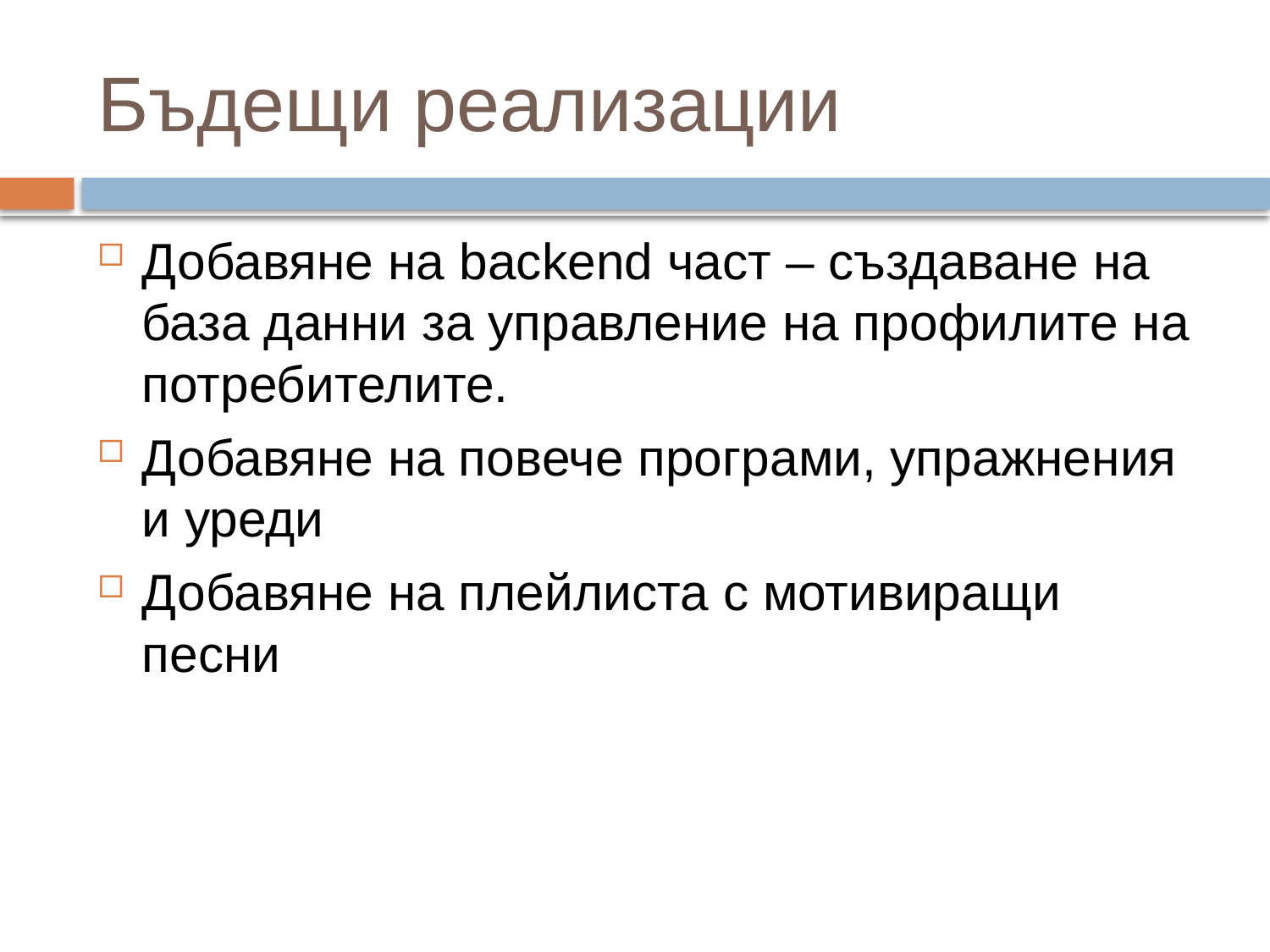

# Бъдещи реализации
Добавяне на backend част – създаване на база данни за управление на профилите на потребителите.
Добавяне на повече програми, упражнения и уреди
Добавяне на плейлиста с мотивиращи песни